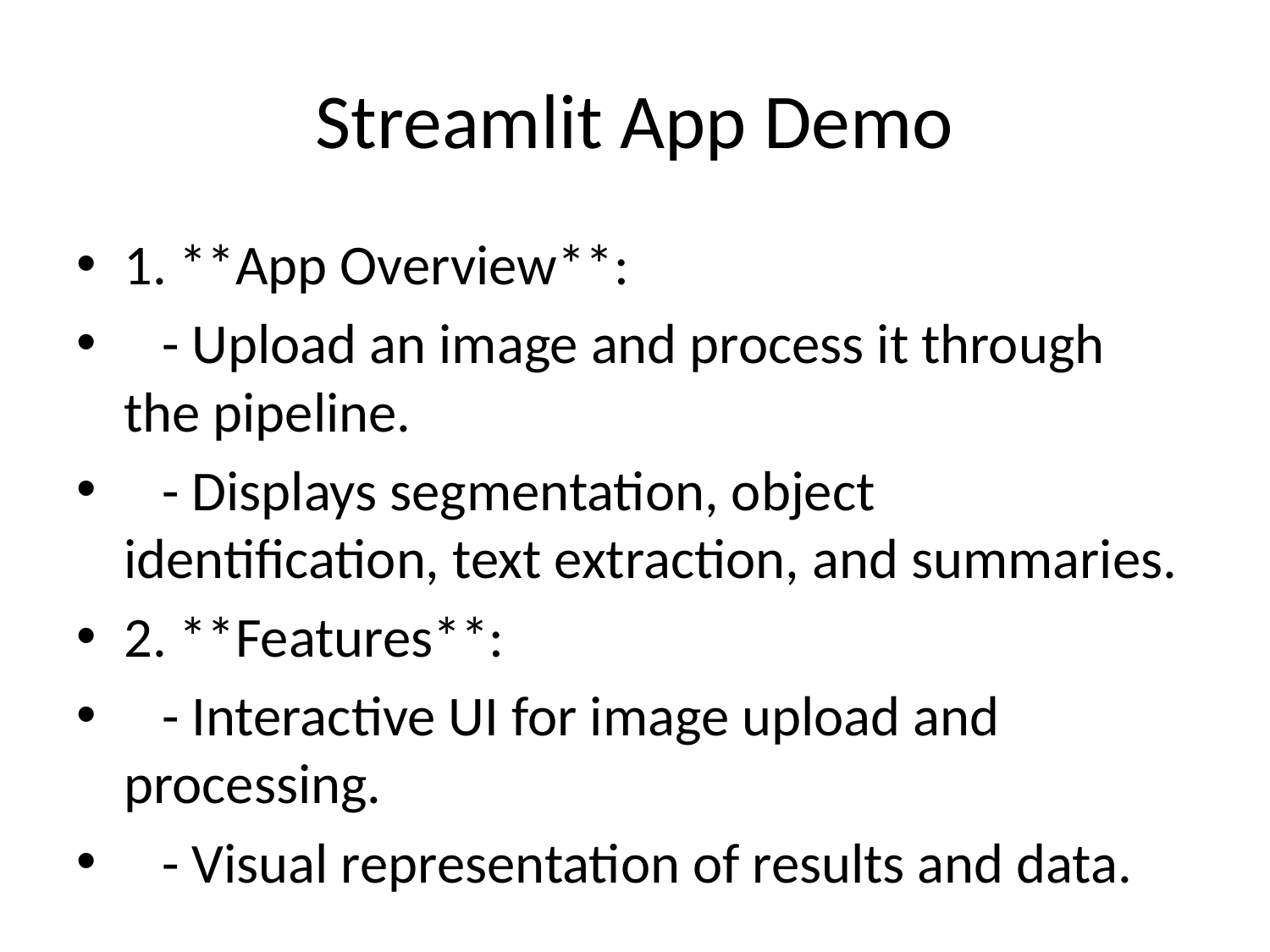

# Streamlit App Demo
1. **App Overview**:
   - Upload an image and process it through the pipeline.
   - Displays segmentation, object identification, text extraction, and summaries.
2. **Features**:
   - Interactive UI for image upload and processing.
   - Visual representation of results and data.